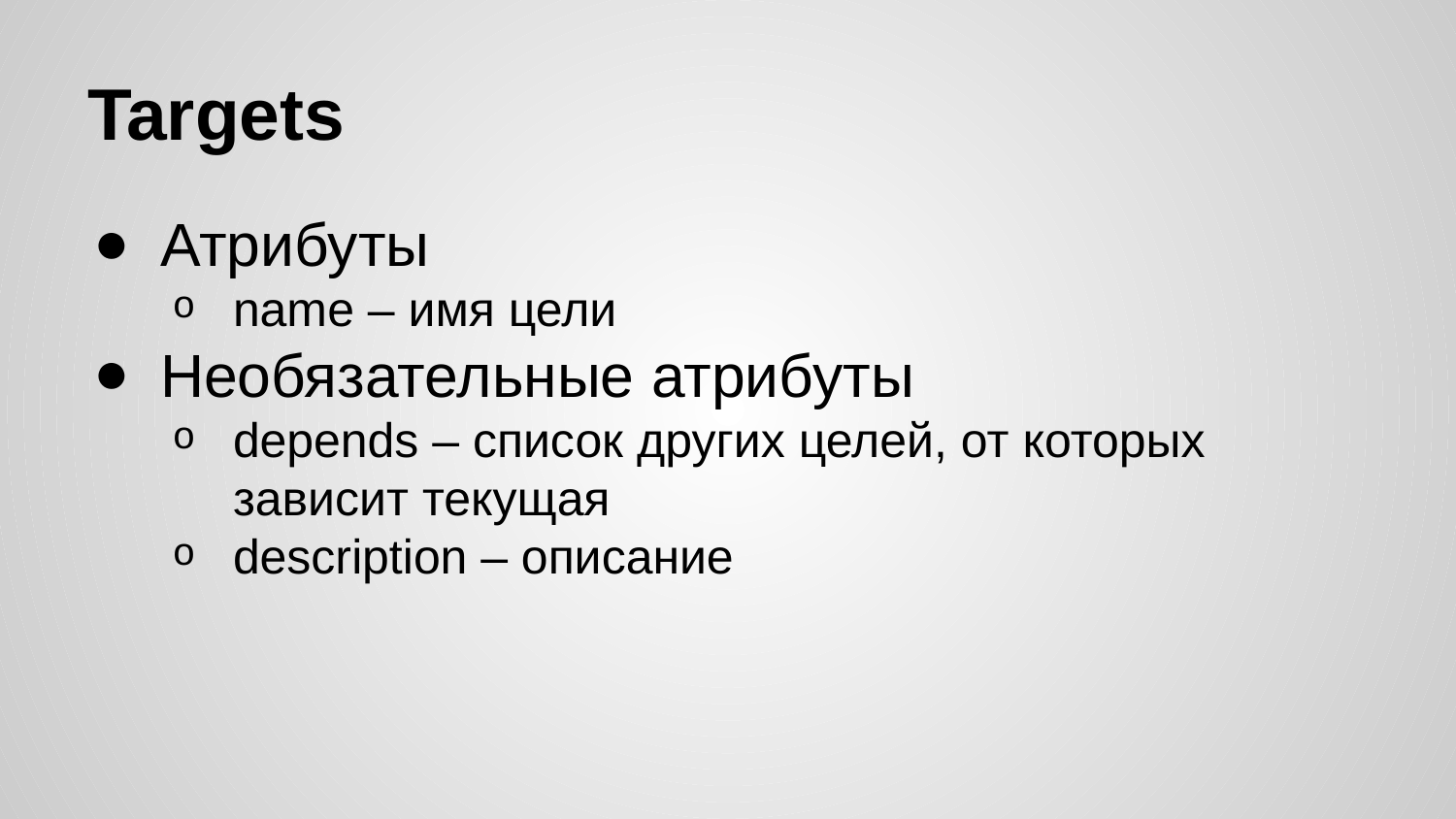

# Targets
Атрибуты
name – имя цели
Необязательные атрибуты
depends – список других целей, от которых зависит текущая
description – описание